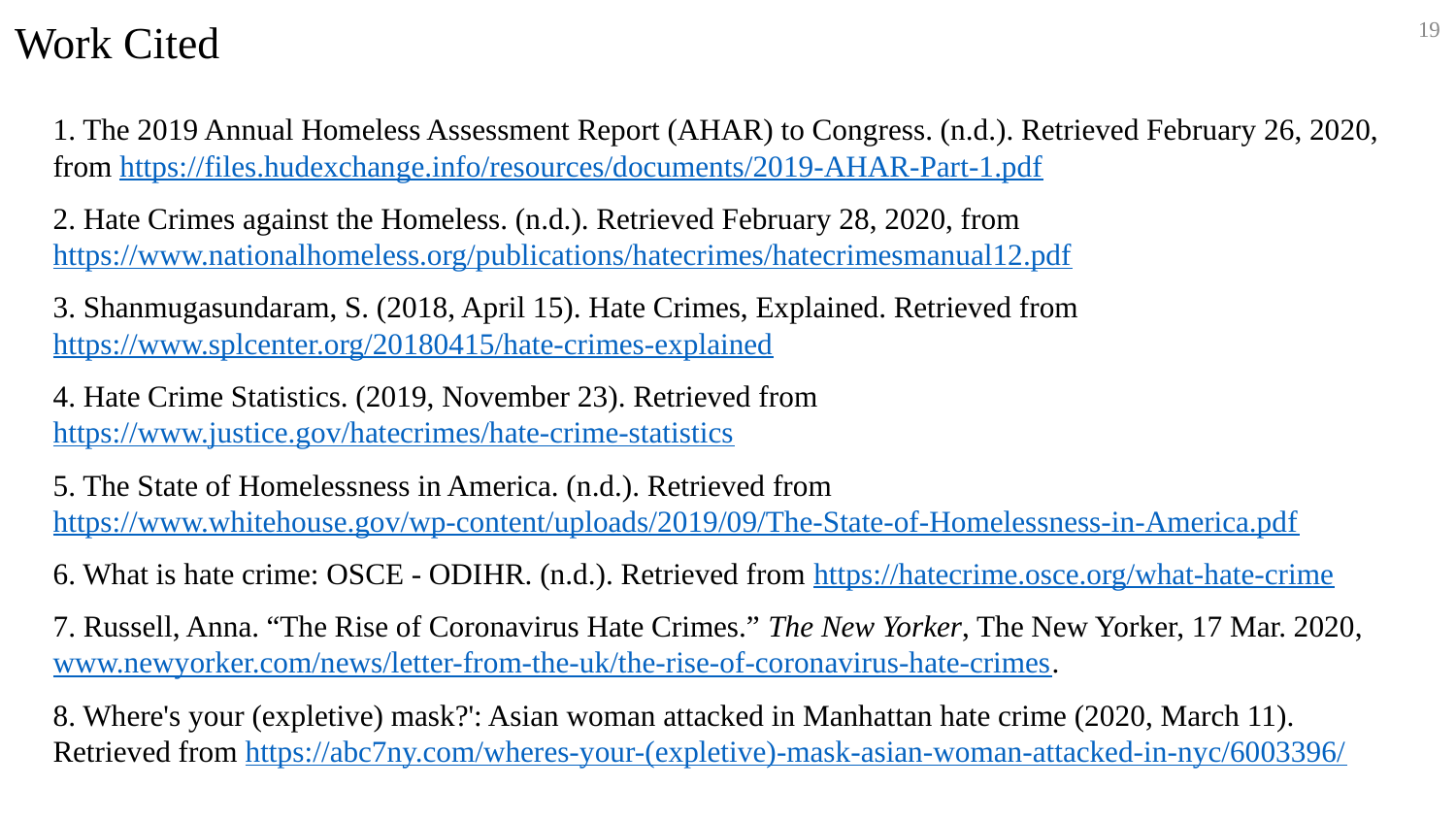

Work Cited
19
1. The 2019 Annual Homeless Assessment Report (AHAR) to Congress. (n.d.). Retrieved February 26, 2020, from https://files.hudexchange.info/resources/documents/2019-AHAR-Part-1.pdf
2. Hate Crimes against the Homeless. (n.d.). Retrieved February 28, 2020, from https://www.nationalhomeless.org/publications/hatecrimes/hatecrimesmanual12.pdf
3. Shanmugasundaram, S. (2018, April 15). Hate Crimes, Explained. Retrieved from https://www.splcenter.org/20180415/hate-crimes-explained
4. Hate Crime Statistics. (2019, November 23). Retrieved from https://www.justice.gov/hatecrimes/hate-crime-statistics
5. The State of Homelessness in America. (n.d.). Retrieved from https://www.whitehouse.gov/wp-content/uploads/2019/09/The-State-of-Homelessness-in-America.pdf
6. What is hate crime: OSCE - ODIHR. (n.d.). Retrieved from https://hatecrime.osce.org/what-hate-crime
7. Russell, Anna. “The Rise of Coronavirus Hate Crimes.” The New Yorker, The New Yorker, 17 Mar. 2020, www.newyorker.com/news/letter-from-the-uk/the-rise-of-coronavirus-hate-crimes.
8. Where's your (expletive) mask?': Asian woman attacked in Manhattan hate crime (2020, March 11). Retrieved from https://abc7ny.com/wheres-your-(expletive)-mask-asian-woman-attacked-in-nyc/6003396/